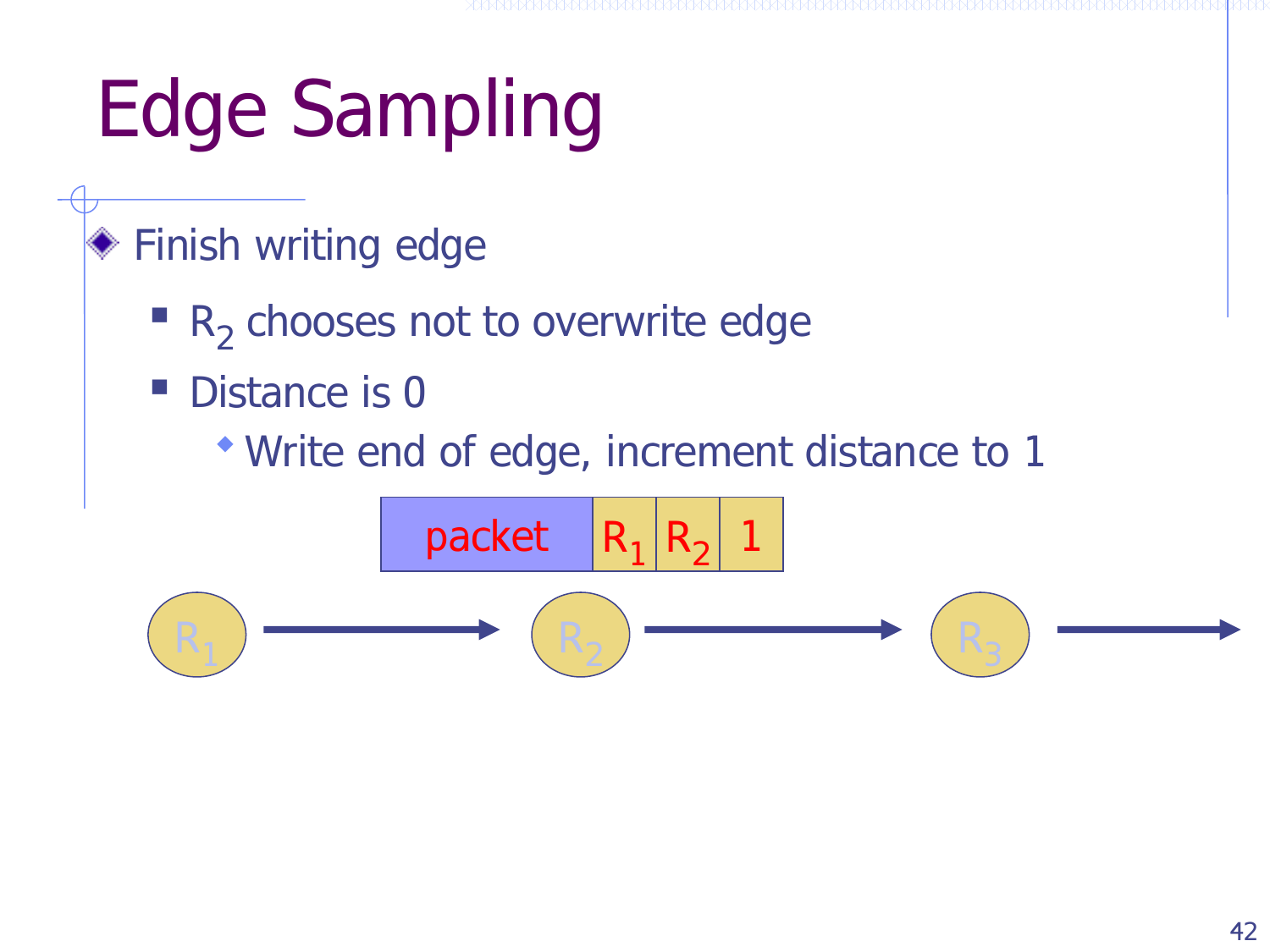

# Edge Sampling
Finish writing edge
R2 chooses not to overwrite edge
Distance is 0
Write end of edge, increment distance to 1
packet
R1
R2
1
R1
R2
R3

42